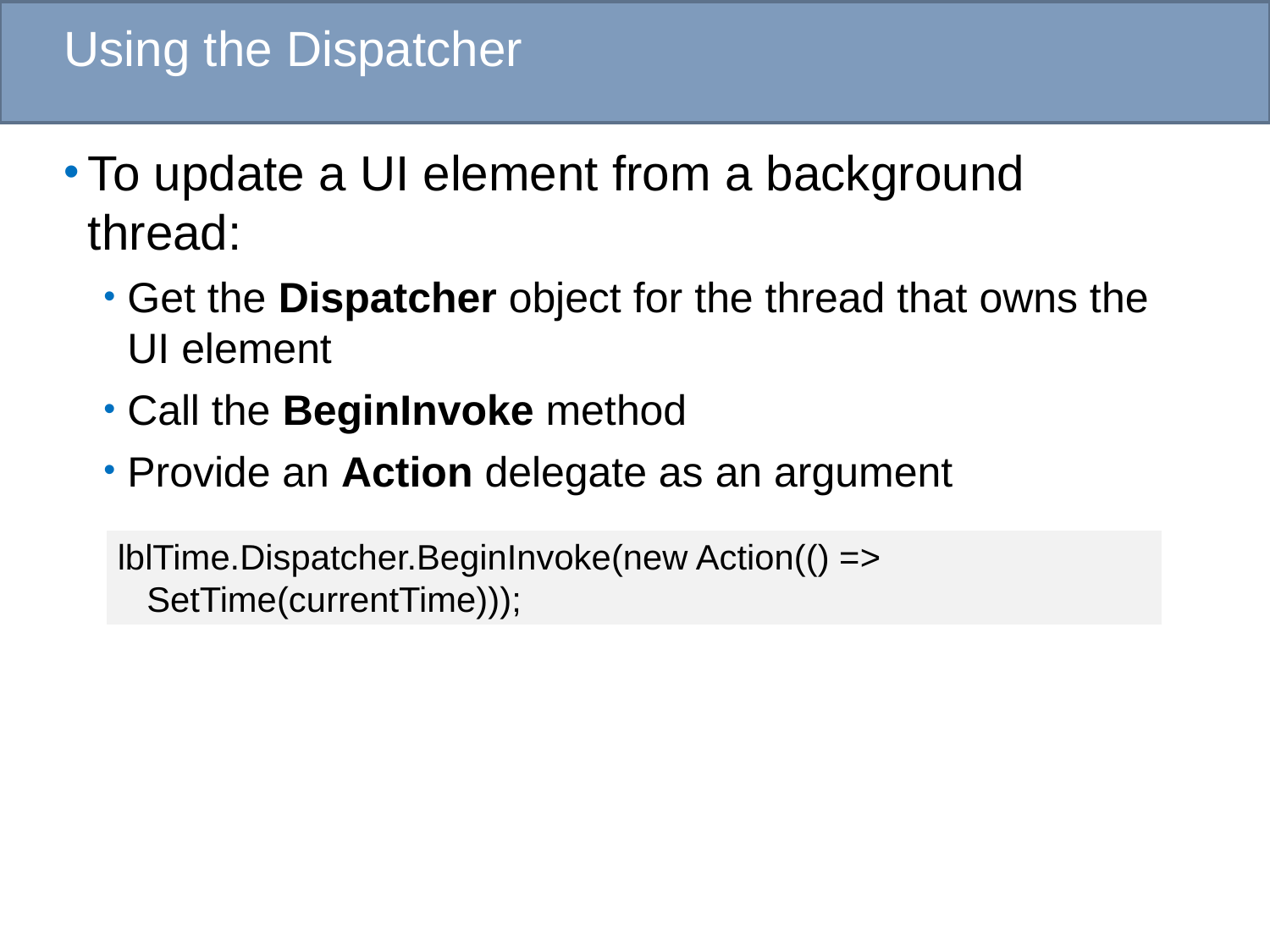

# Using the Dispatcher
To update a UI element from a background thread:
Get the Dispatcher object for the thread that owns the UI element
Call the BeginInvoke method
Provide an Action delegate as an argument
lblTime.Dispatcher.BeginInvoke(new Action(() =>
   SetTime(currentTime)));